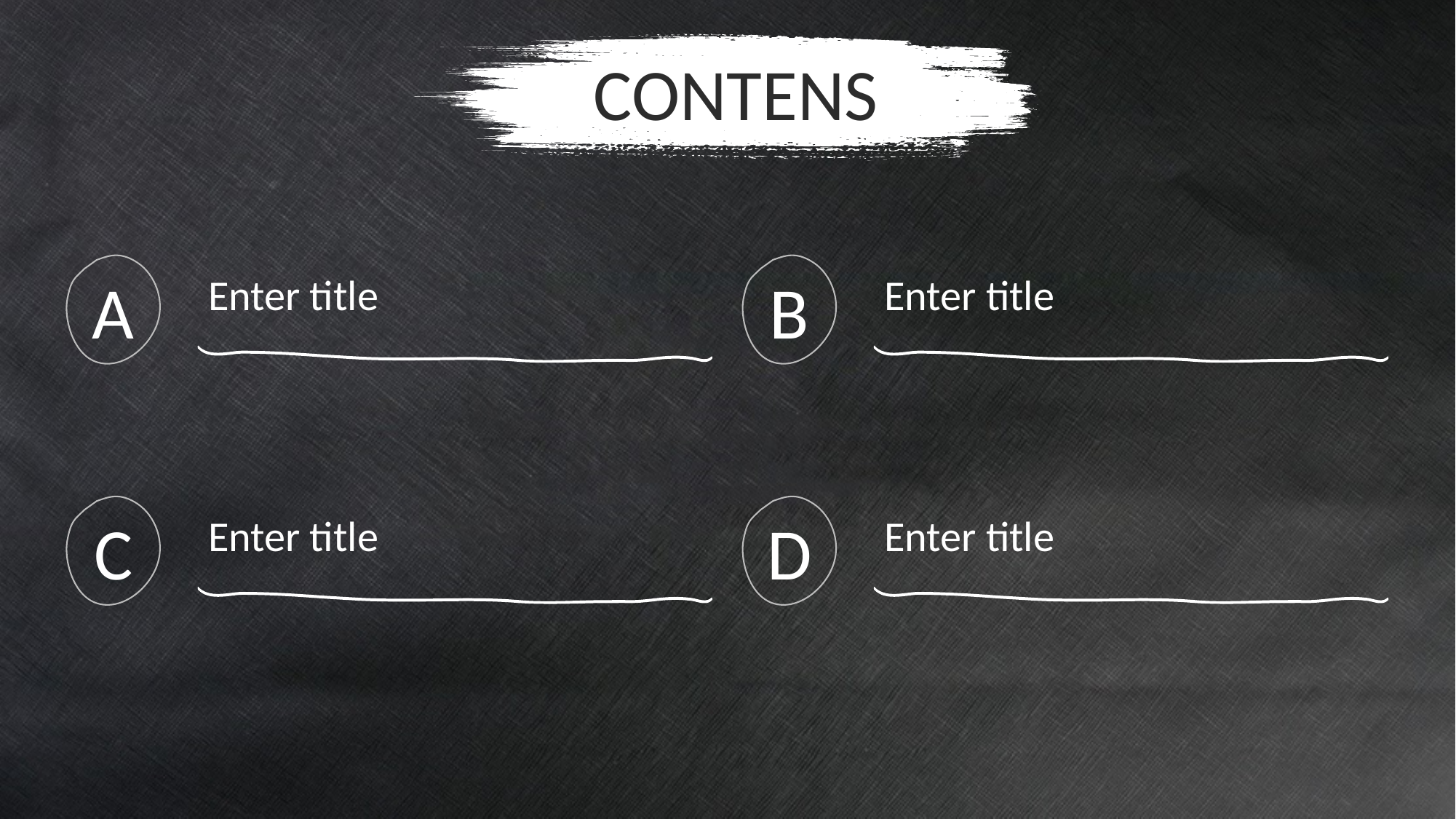

CONTENS
A
B
Enter title
Enter title

C
D
Enter title
Enter title